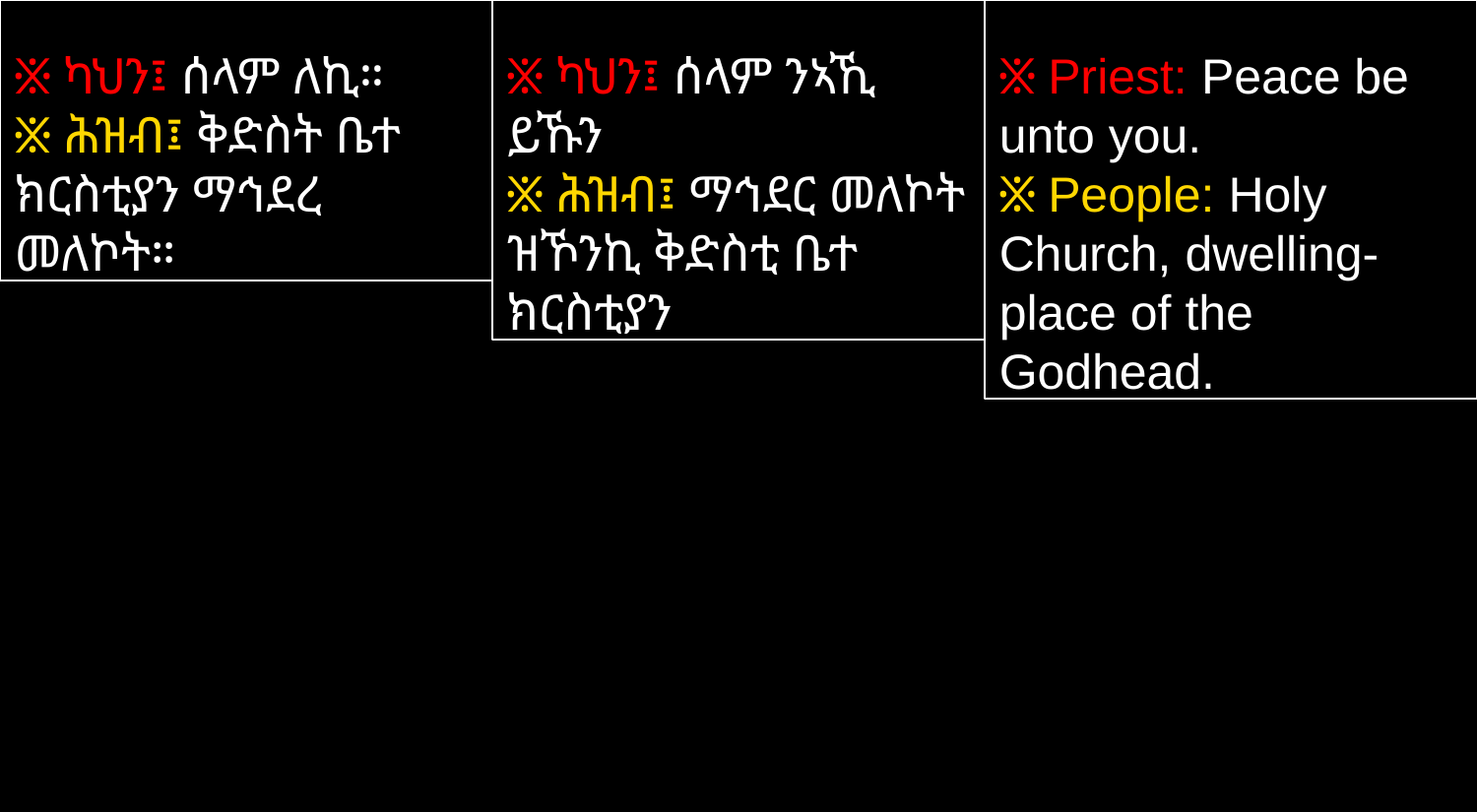

፠ ካህን፤ ሰላም ለኪ።
፠ ሕዝብ፤ ቅድስት ቤተ ክርስቲያን ማኅደረ መለኮት።

፠ ካህን፤ ሰላም ንኣኺ ይኹን
፠ ሕዝብ፤ ማኅደር መለኮት ዝኾንኪ ቅድስቲ ቤተ ክርስቲያን

፠ Priest: Peace be unto you.
፠ People: Holy Church, dwelling-place of the Godhead.